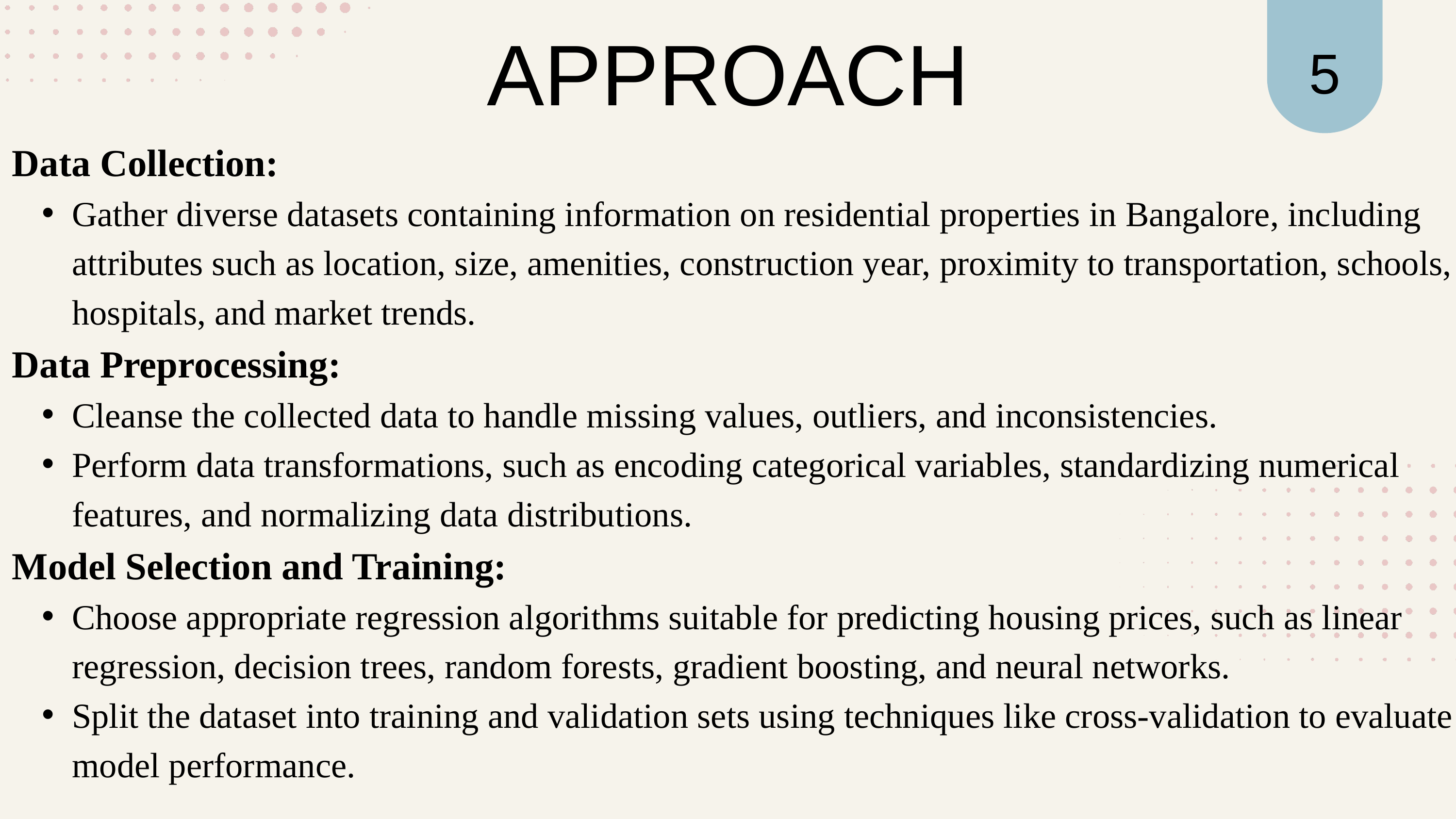

5

APPROACH

Data Collection:
Gather diverse datasets containing information on residential properties in Bangalore, including attributes such as location, size, amenities, construction year, proximity to transportation, schools, hospitals, and market trends.
Data Preprocessing:
Cleanse the collected data to handle missing values, outliers, and inconsistencies.
Perform data transformations, such as encoding categorical variables, standardizing numerical features, and normalizing data distributions.
Model Selection and Training:
Choose appropriate regression algorithms suitable for predicting housing prices, such as linear regression, decision trees, random forests, gradient boosting, and neural networks.
Split the dataset into training and validation sets using techniques like cross-validation to evaluate model performance.